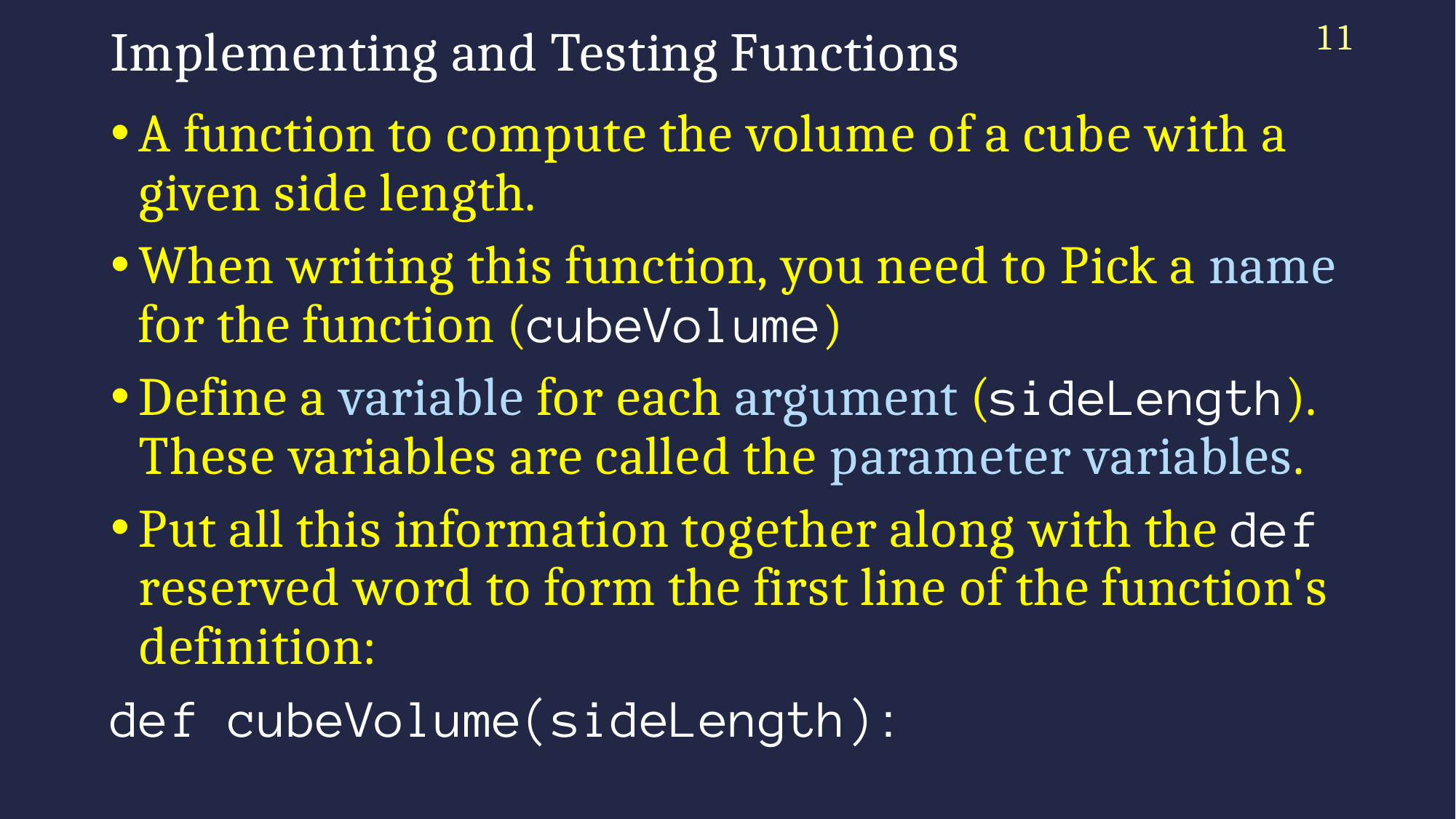

11
# Implementing and Testing Functions
A function to compute the volume of a cube with a given side length.
When writing this function, you need to Pick a name for the function (cubeVolume)
Define a variable for each argument (sideLength). These variables are called the parameter variables.
Put all this information together along with the def reserved word to form the first line of the function's definition:
def cubeVolume(sideLength):